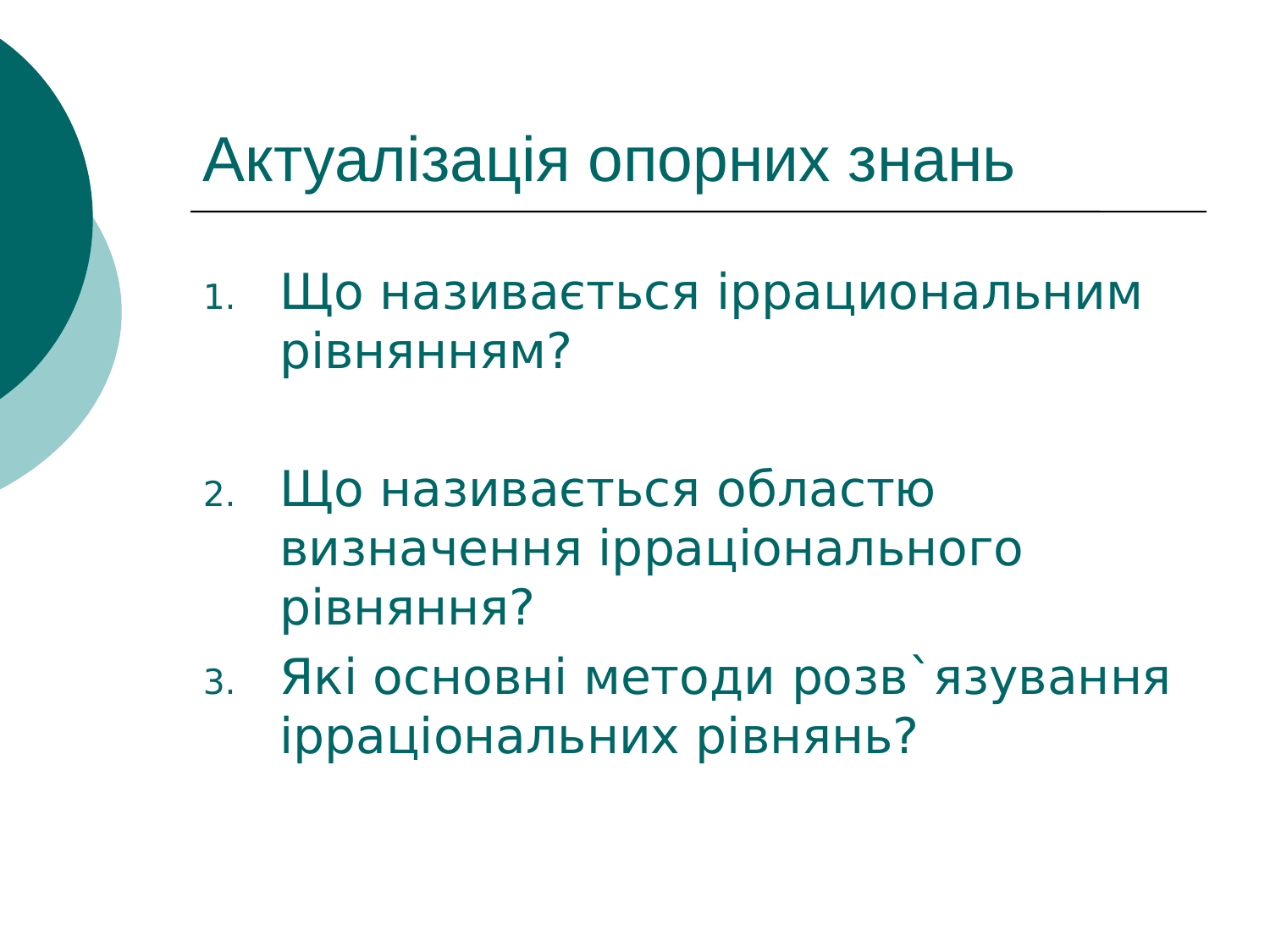

# Актуалізація опорних знань
Що називається іррациональним рівнянням?

Що називається областю визначення ірраціонального рівняння?
Які основні методи розв`язування ірраціональних рівнянь?